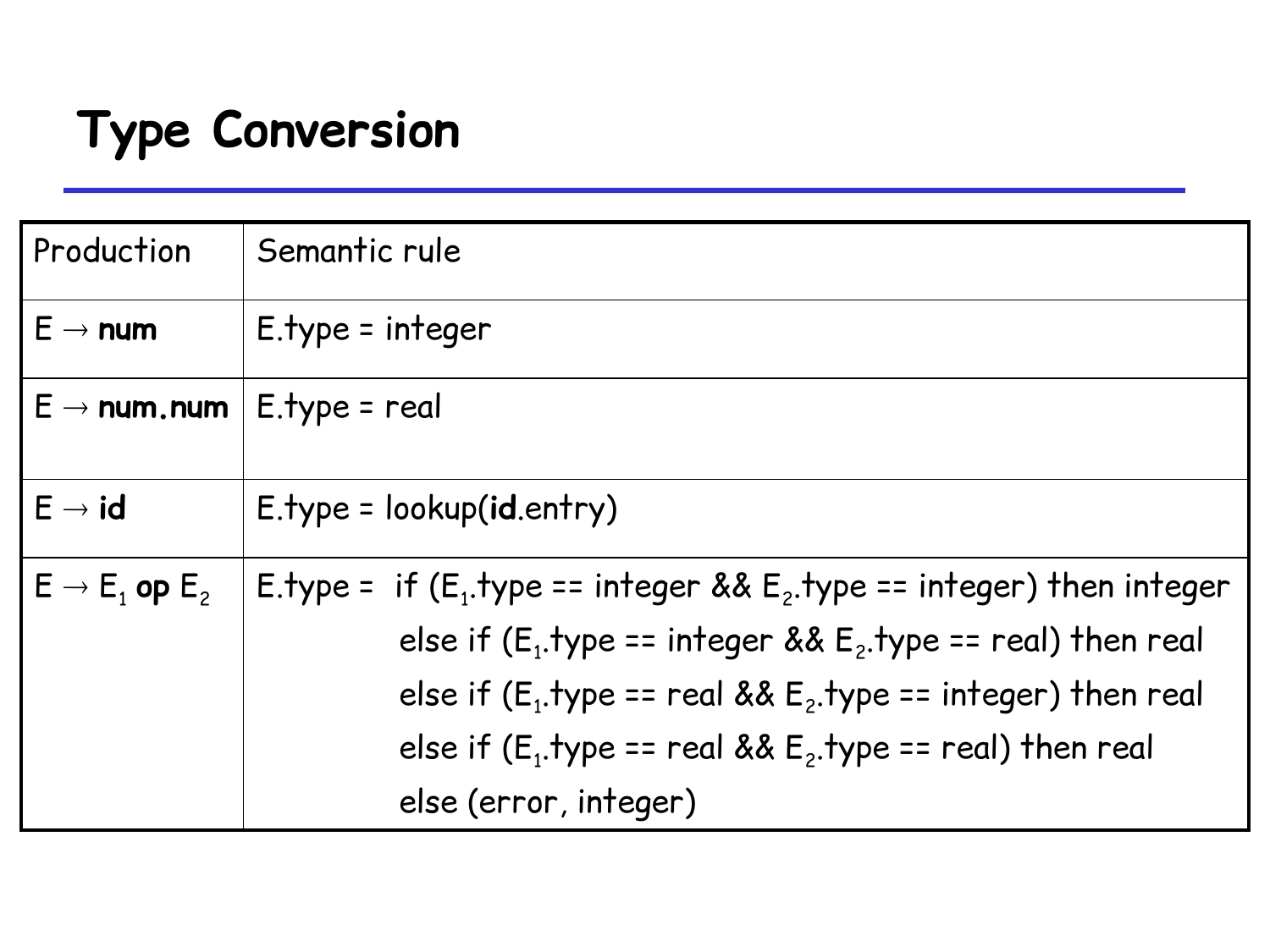

# Type Conversion
| Production | Semantic rule |
| --- | --- |
| E → num | E.type = integer |
| E → num.num | E.type = real |
| E → id | E.type = lookup(id.entry) |
| E → E1 op E2 | E.type = if (E1.type == integer && E2.type == integer) then integer else if (E1.type == integer && E2.type == real) then real else if (E1.type == real && E2.type == integer) then real else if (E1.type == real && E2.type == real) then real else (error, integer) |

38